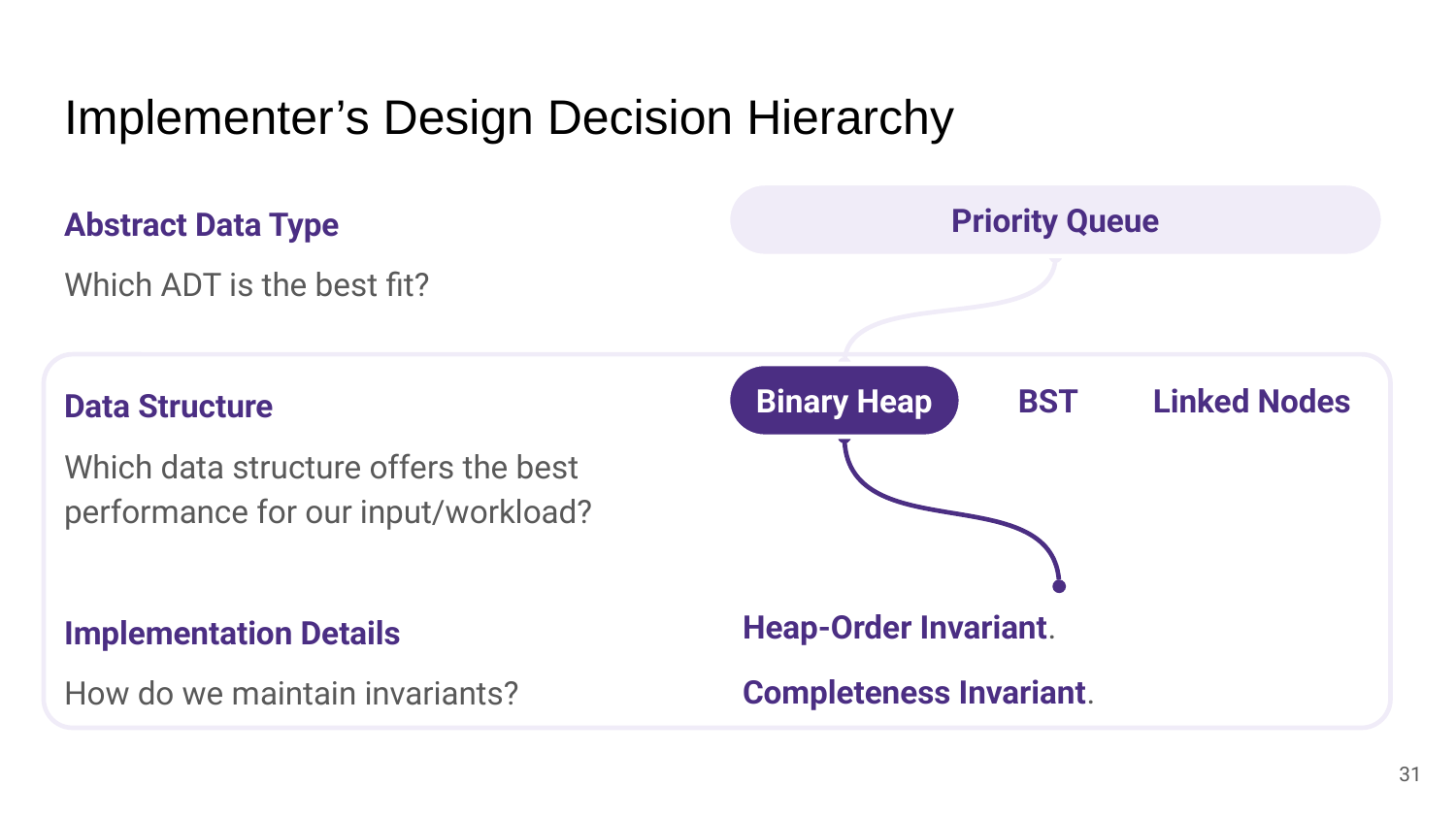

# Implementer’s Design Decision Hierarchy
Abstract Data Type
Which ADT is the best fit?

Data Structure
Which data structure offers the best performance for our input/workload?

Implementation Details
How do we maintain invariants?
Priority Queue

Binary Heap
BST
Linked Nodes
Heap-Order Invariant.
Completeness Invariant.
31